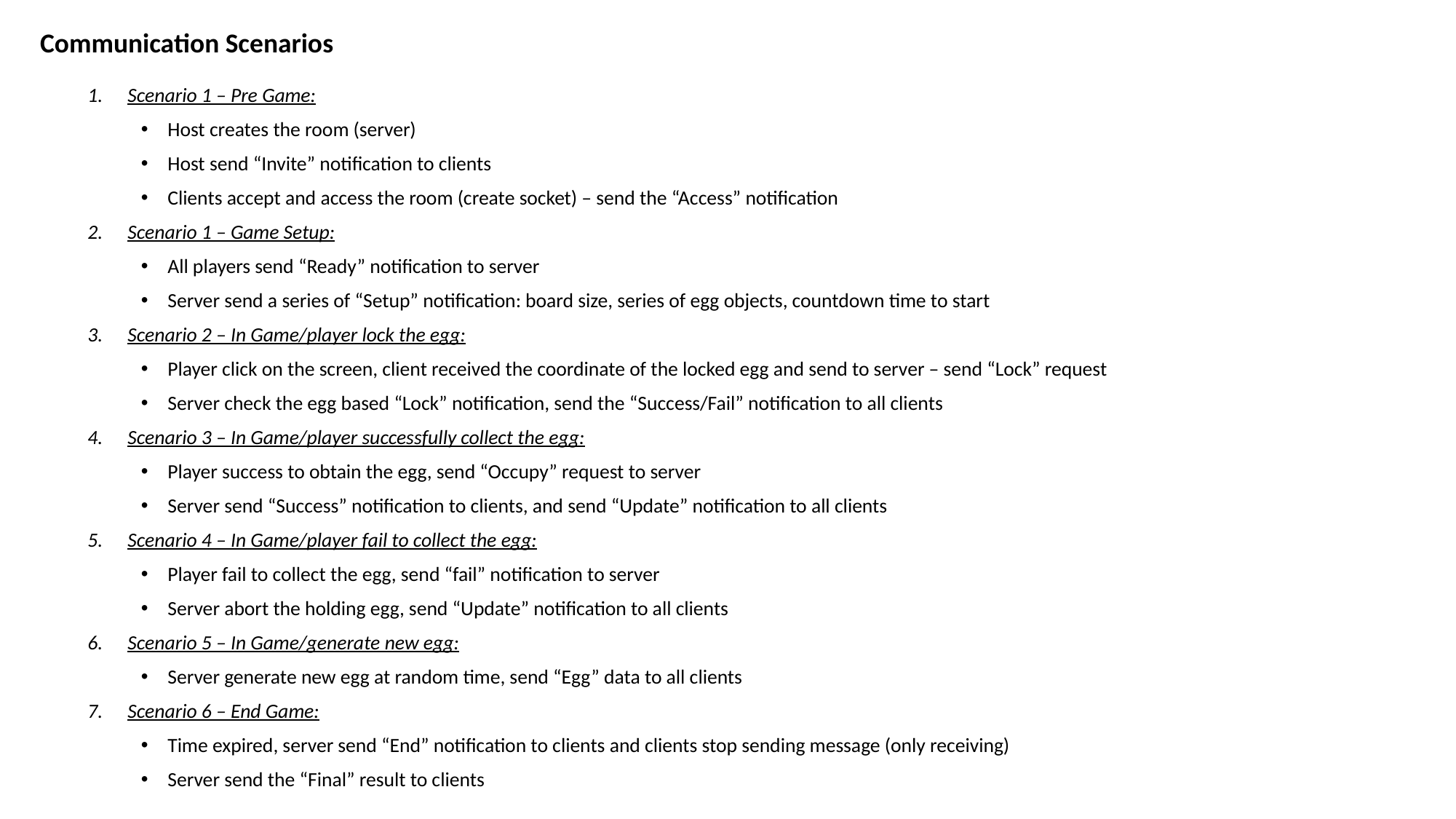

Communication Scenarios
Scenario 1 – Pre Game:
Host creates the room (server)
Host send “Invite” notification to clients
Clients accept and access the room (create socket) – send the “Access” notification
Scenario 1 – Game Setup:
All players send “Ready” notification to server
Server send a series of “Setup” notification: board size, series of egg objects, countdown time to start
Scenario 2 – In Game/player lock the egg:
Player click on the screen, client received the coordinate of the locked egg and send to server – send “Lock” request
Server check the egg based “Lock” notification, send the “Success/Fail” notification to all clients
Scenario 3 – In Game/player successfully collect the egg:
Player success to obtain the egg, send “Occupy” request to server
Server send “Success” notification to clients, and send “Update” notification to all clients
Scenario 4 – In Game/player fail to collect the egg:
Player fail to collect the egg, send “fail” notification to server
Server abort the holding egg, send “Update” notification to all clients
Scenario 5 – In Game/generate new egg:
Server generate new egg at random time, send “Egg” data to all clients
Scenario 6 – End Game:
Time expired, server send “End” notification to clients and clients stop sending message (only receiving)
Server send the “Final” result to clients